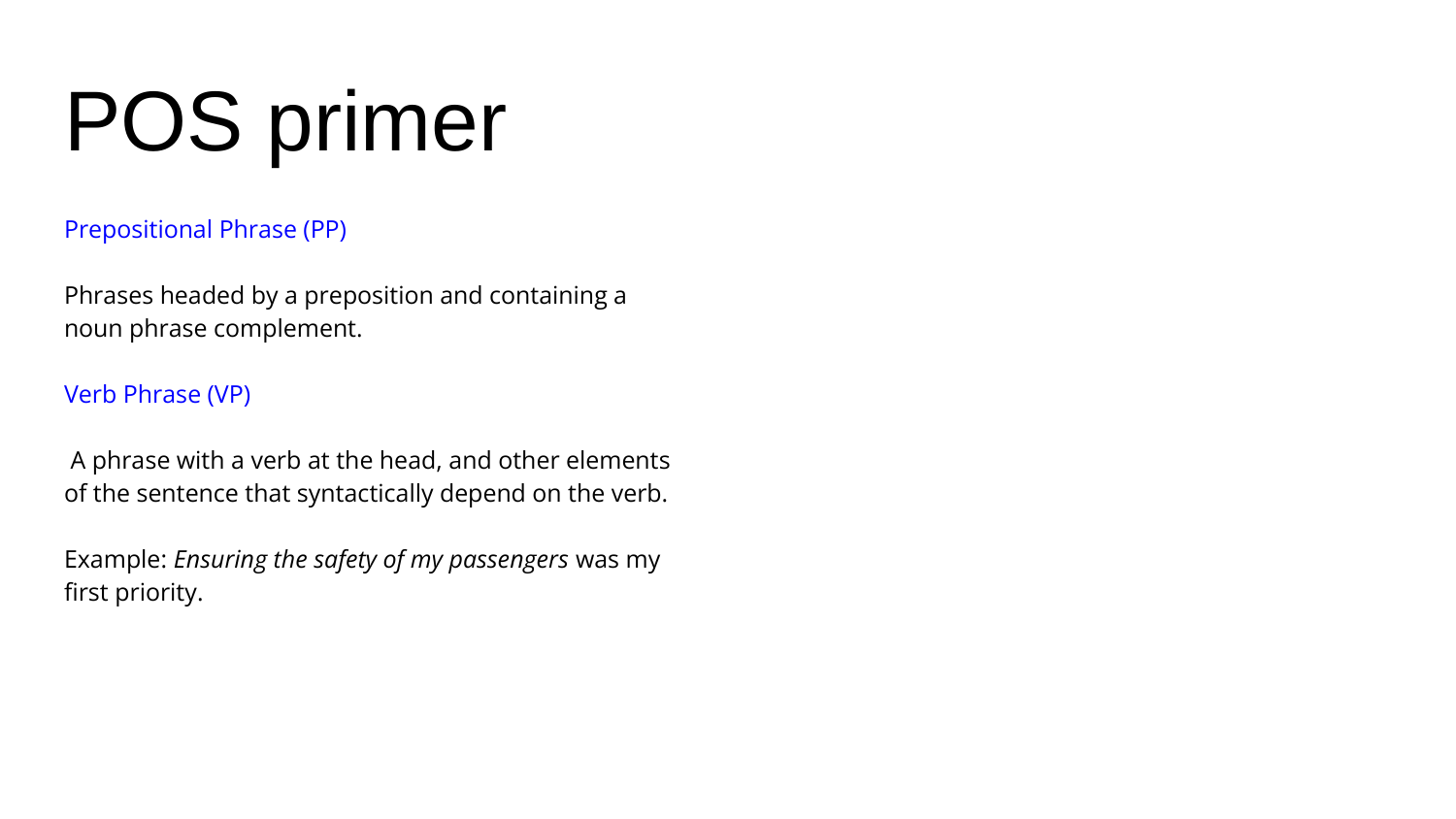

# POS primer
Prepositional Phrase (PP)
Phrases headed by a preposition and containing a noun phrase complement.
Verb Phrase (VP)
 A phrase with a verb at the head, and other elements of the sentence that syntactically depend on the verb.
Example: Ensuring the safety of my passengers was my first priority.